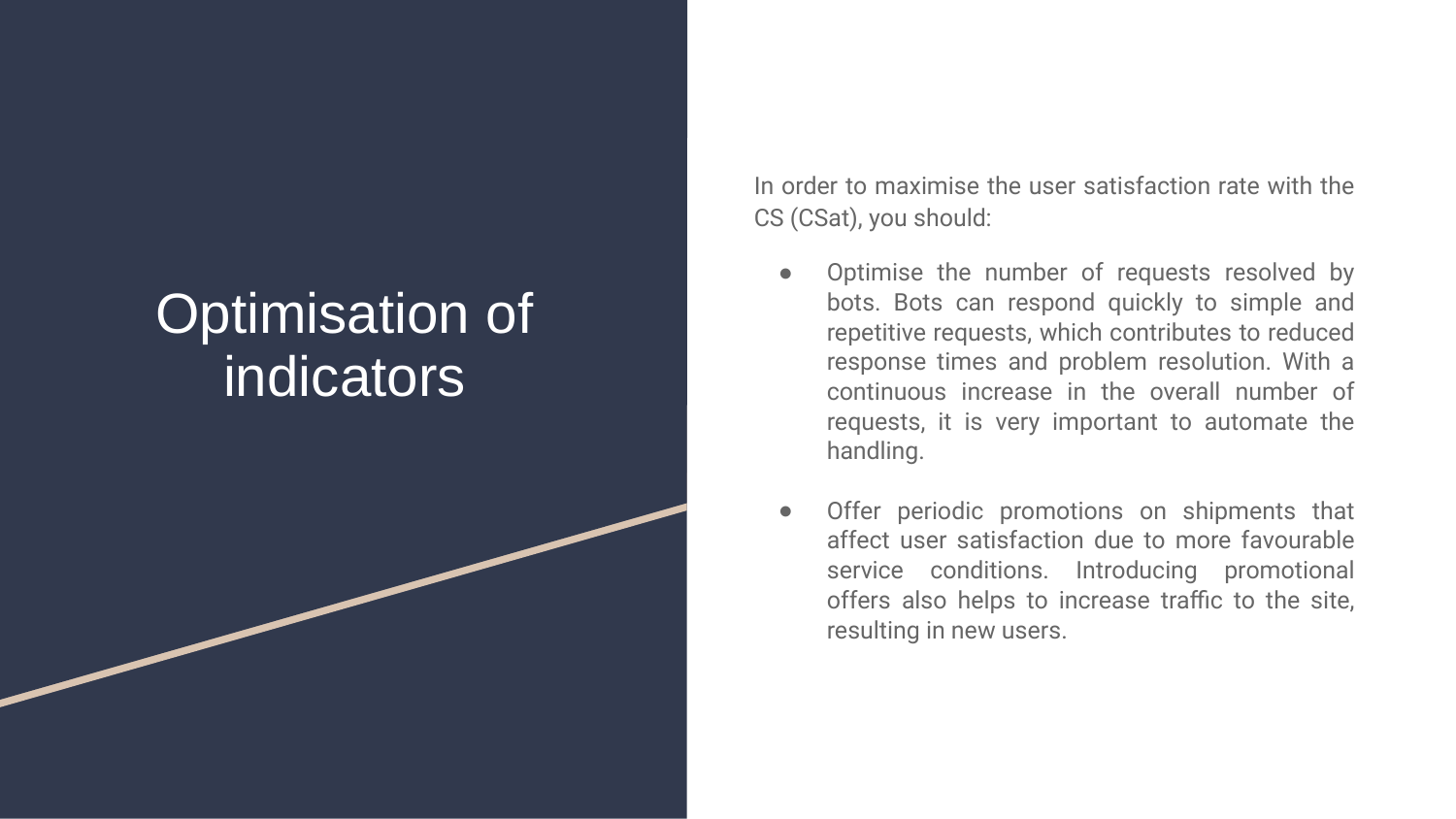

In order to maximise the user satisfaction rate with the CS (CSat), you should:
Optimise the number of requests resolved by bots. Bots can respond quickly to simple and repetitive requests, which contributes to reduced response times and problem resolution. With a continuous increase in the overall number of requests, it is very important to automate the handling.
Offer periodic promotions on shipments that affect user satisfaction due to more favourable service conditions. Introducing promotional offers also helps to increase traffic to the site, resulting in new users.
# Optimisation of indicators